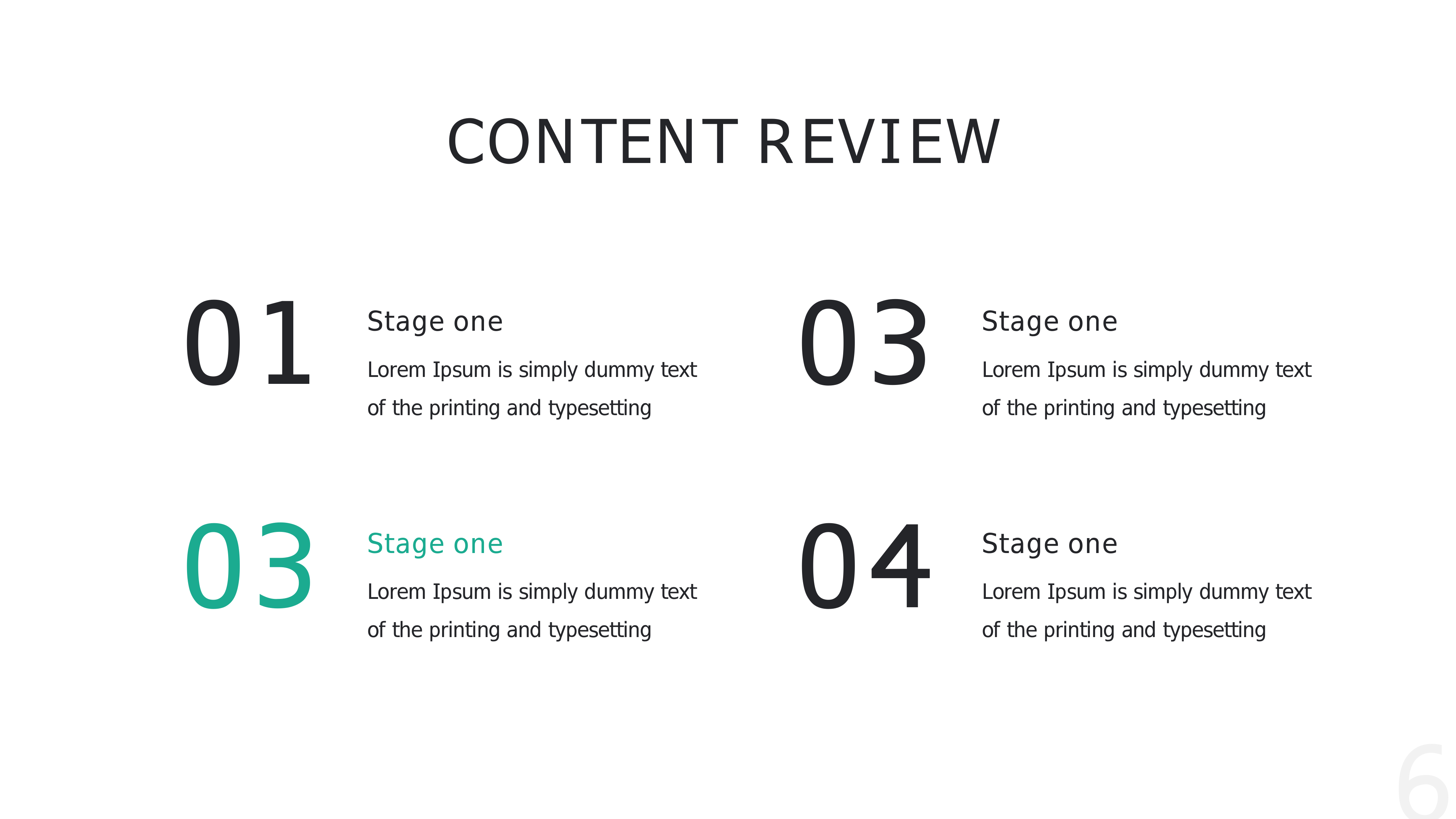

# CONTENT REVIEW
01
03
Stage one
Lorem Ipsum is simply dummy text of the printing and typesetting
Stage one
Lorem Ipsum is simply dummy text of the printing and typesetting
03
04
Stage one
Lorem Ipsum is simply dummy text of the printing and typesetting
Stage one
Lorem Ipsum is simply dummy text of the printing and typesetting
6